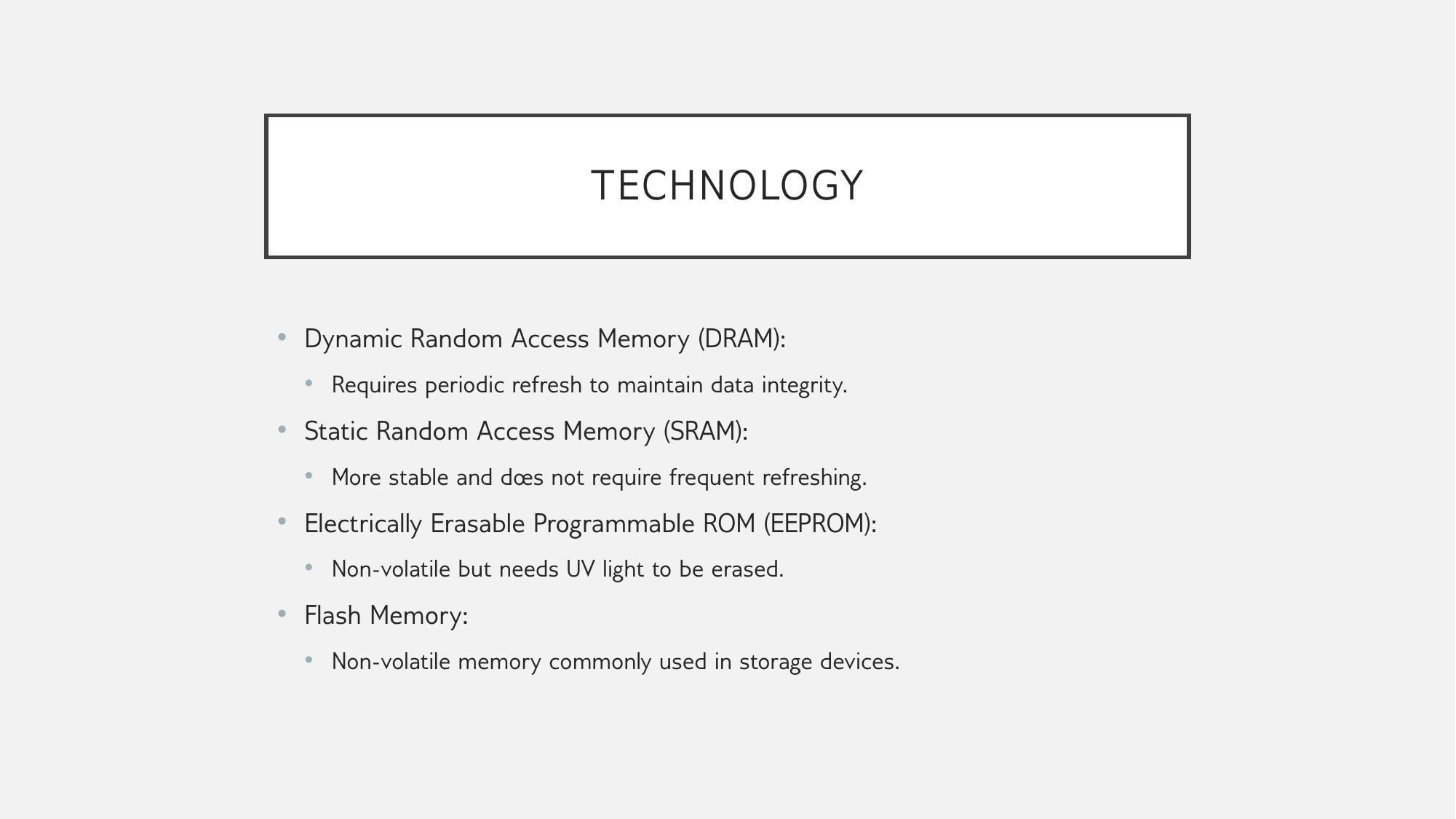

# Technology
Dynamic Random Access Memory (DRAM):
Requires periodic refresh to maintain data integrity.
Static Random Access Memory (SRAM):
More stable and does not require frequent refreshing.
Electrically Erasable Programmable ROM (EEPROM):
Non-volatile but needs UV light to be erased.
Flash Memory:
Non-volatile memory commonly used in storage devices.